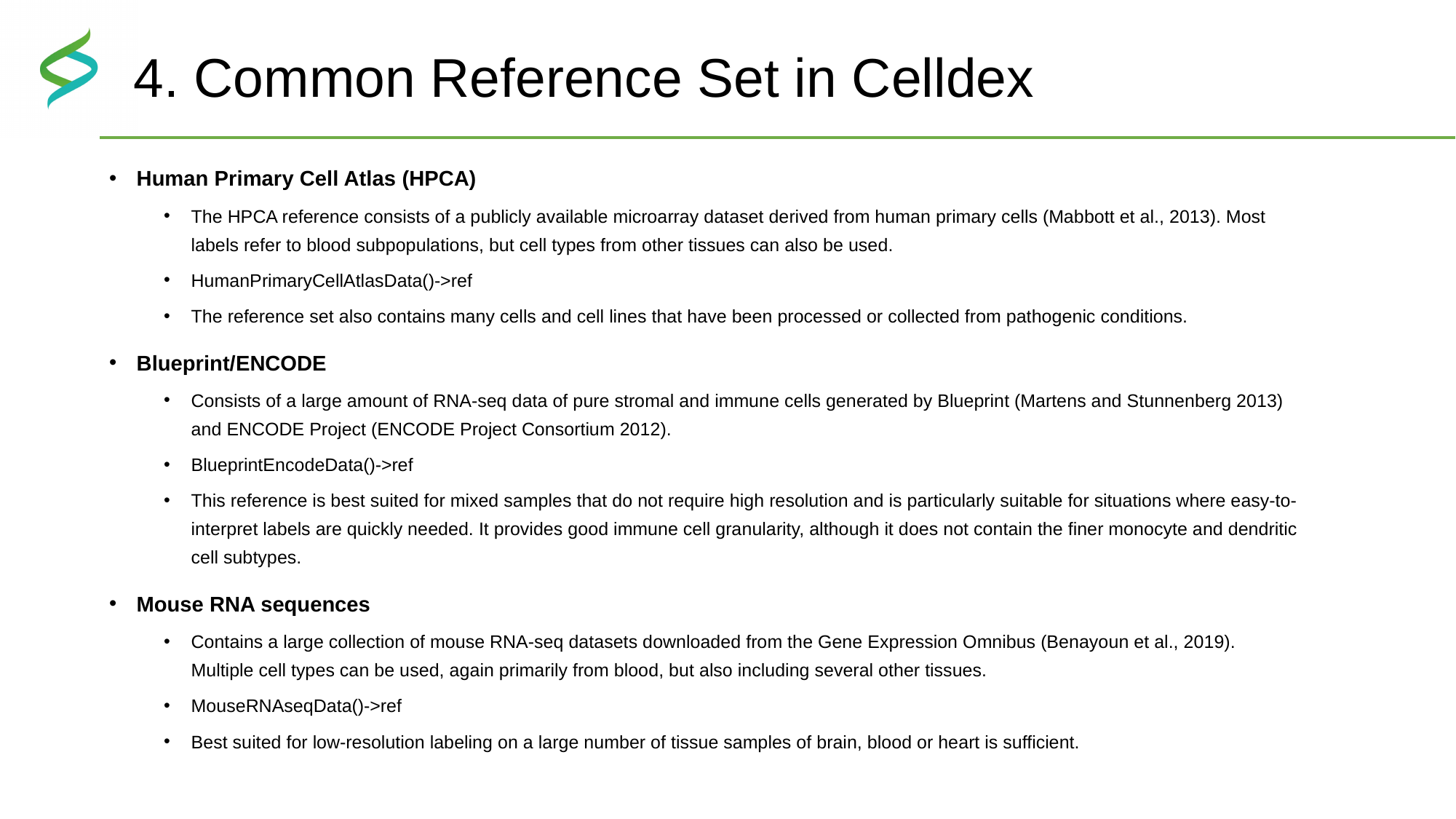

# 4. Common Reference Set in Celldex
Human Primary Cell Atlas (HPCA)
The HPCA reference consists of a publicly available microarray dataset derived from human primary cells (Mabbott et al., 2013). Most labels refer to blood subpopulations, but cell types from other tissues can also be used.
HumanPrimaryCellAtlasData()->ref
The reference set also contains many cells and cell lines that have been processed or collected from pathogenic conditions.
Blueprint/ENCODE
Consists of a large amount of RNA-seq data of pure stromal and immune cells generated by Blueprint (Martens and Stunnenberg 2013) and ENCODE Project (ENCODE Project Consortium 2012).
BlueprintEncodeData()->ref
This reference is best suited for mixed samples that do not require high resolution and is particularly suitable for situations where easy-to-interpret labels are quickly needed. It provides good immune cell granularity, although it does not contain the finer monocyte and dendritic cell subtypes.
Mouse RNA sequences
Contains a large collection of mouse RNA-seq datasets downloaded from the Gene Expression Omnibus (Benayoun et al., 2019). Multiple cell types can be used, again primarily from blood, but also including several other tissues.
MouseRNAseqData()->ref
Best suited for low-resolution labeling on a large number of tissue samples of brain, blood or heart is sufficient.